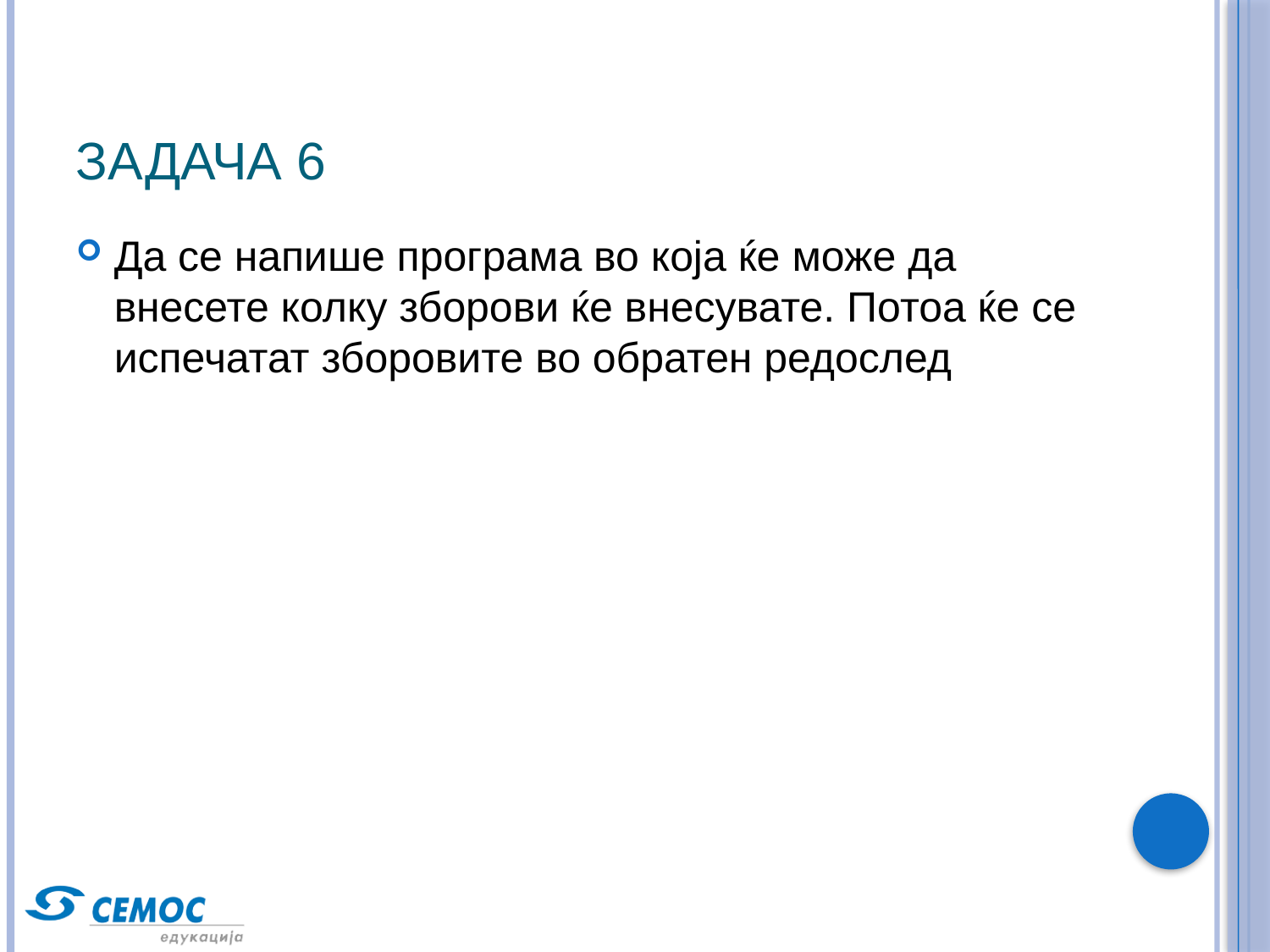

# Задача 6
Да се напише програма во која ќе може да внесете колку зборови ќе внесувате. Потоа ќе се испечатат зборовите во обратен редослед